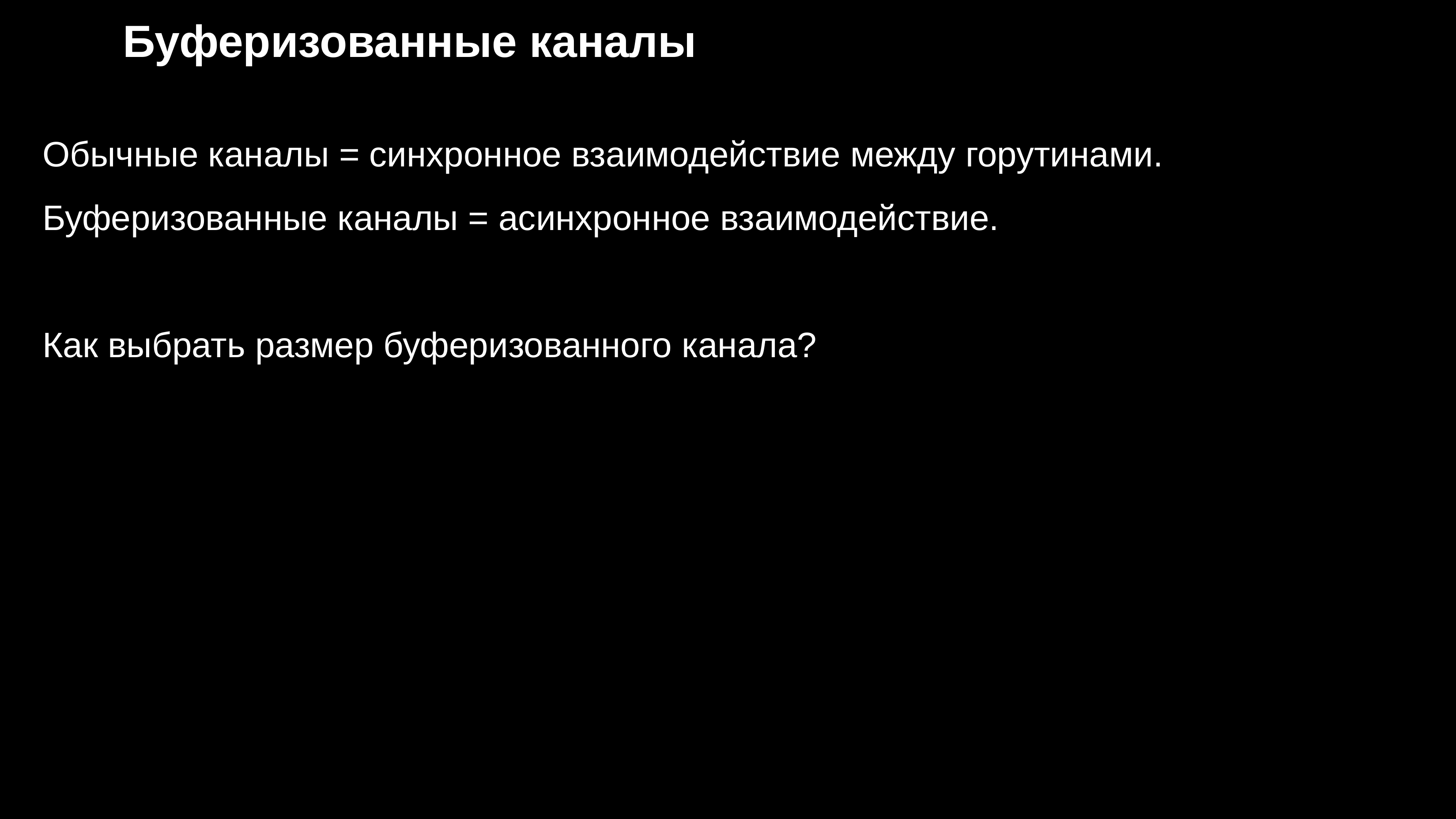

# Буферизованные каналы
Обычные каналы = синхронное взаимодействие между горутинами.
Буферизованные каналы = асинхронное взаимодействие.

Как выбрать размер буферизованного канала?